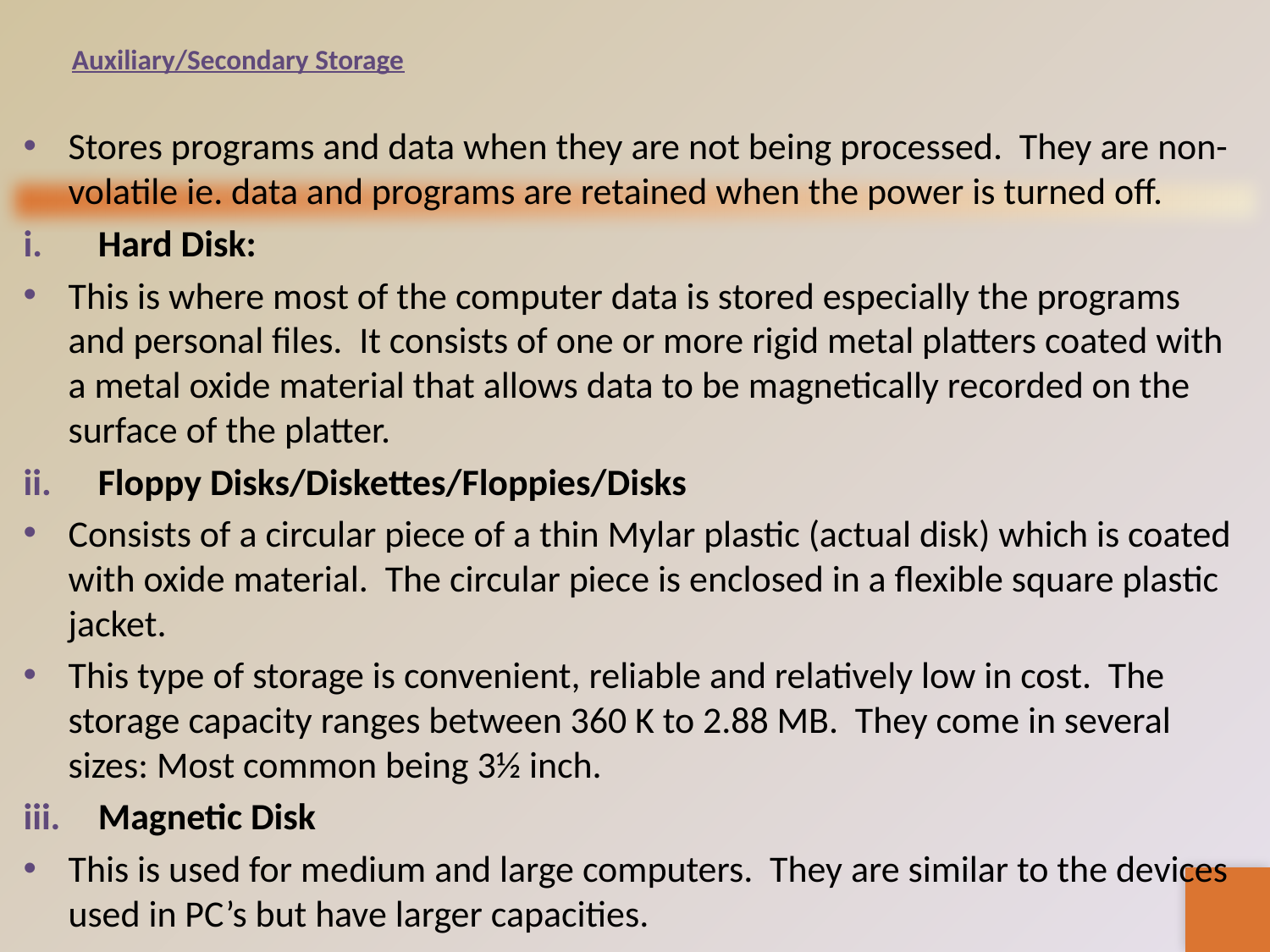

# Auxiliary/Secondary Storage
Stores programs and data when they are not being processed.  They are non-volatile ie. data and programs are retained when the power is turned off.
Hard Disk:
This is where most of the computer data is stored especially the programs and personal files.  It consists of one or more rigid metal platters coated with a metal oxide material that allows data to be magnetically recorded on the surface of the platter.
Floppy Disks/Diskettes/Floppies/Disks
Consists of a circular piece of a thin Mylar plastic (actual disk) which is coated with oxide material.  The circular piece is enclosed in a flexible square plastic jacket.
This type of storage is convenient, reliable and relatively low in cost.  The storage capacity ranges between 360 K to 2.88 MB.  They come in several sizes: Most common being 3½ inch.
Magnetic Disk
This is used for medium and large computers.  They are similar to the devices used in PC’s but have larger capacities.